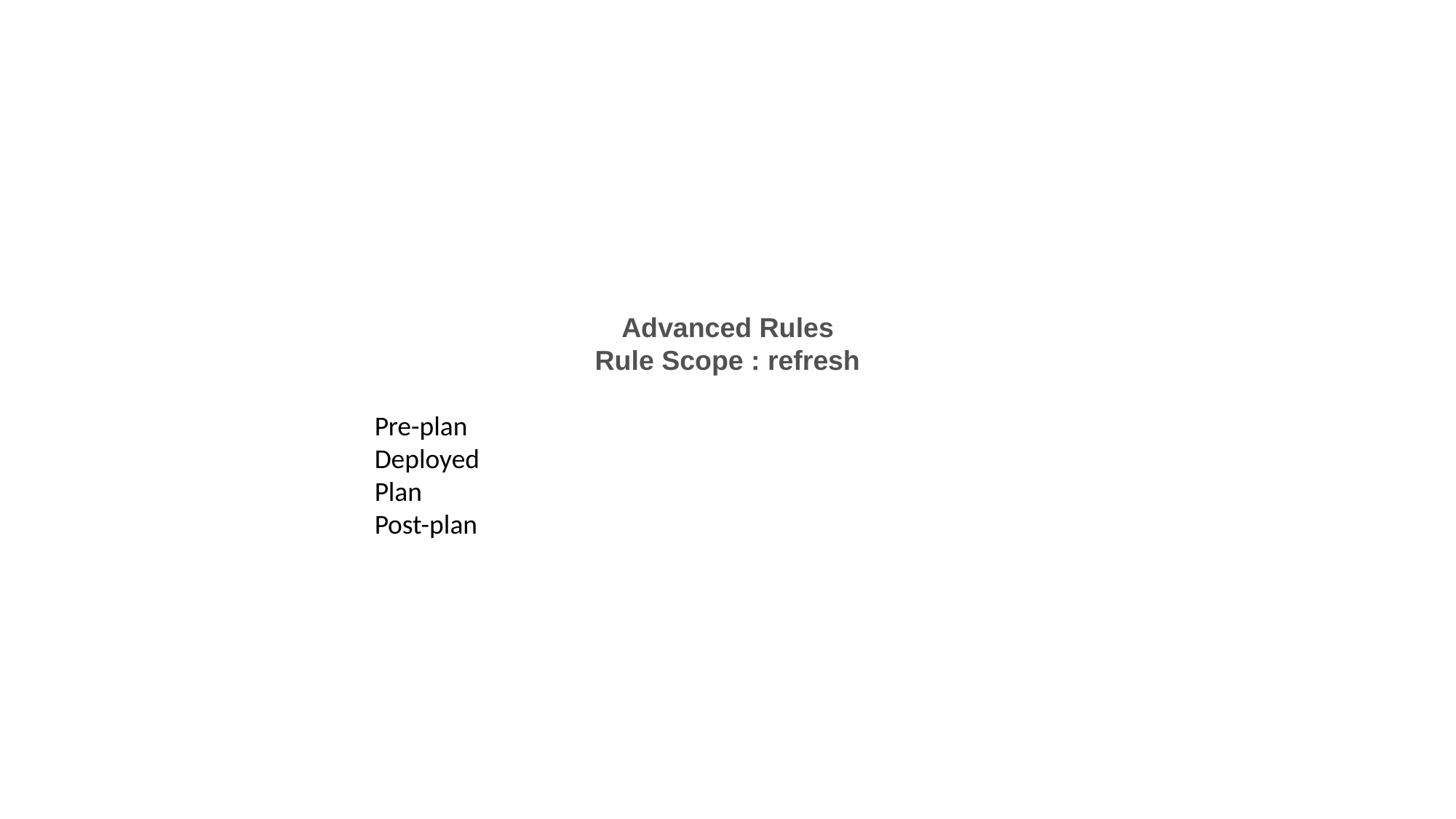

Advanced Rules
Rule Scope : refresh

Pre-plan
Deployed
Plan
Post-plan